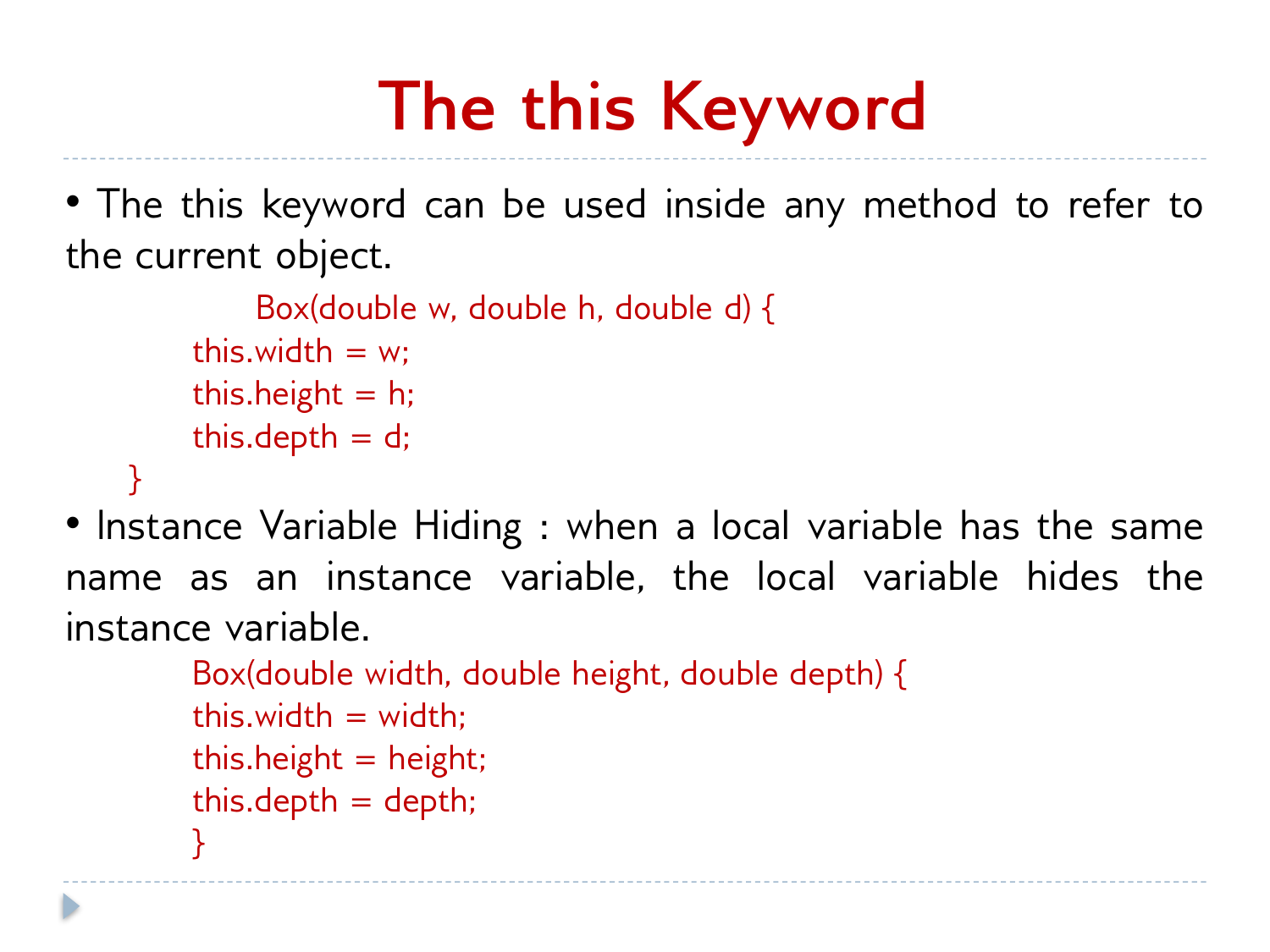

The this Keyword
 The this keyword can be used inside any method to refer to the current object.
	Box(double w, double h, double d) {
this.width = w;
this.height = h;
this.depth = d;
}
 Instance Variable Hiding : when a local variable has the same name as an instance variable, the local variable hides the instance variable.
Box(double width, double height, double depth) {
this.width = width;
this.height = height;
this.depth = depth;
}